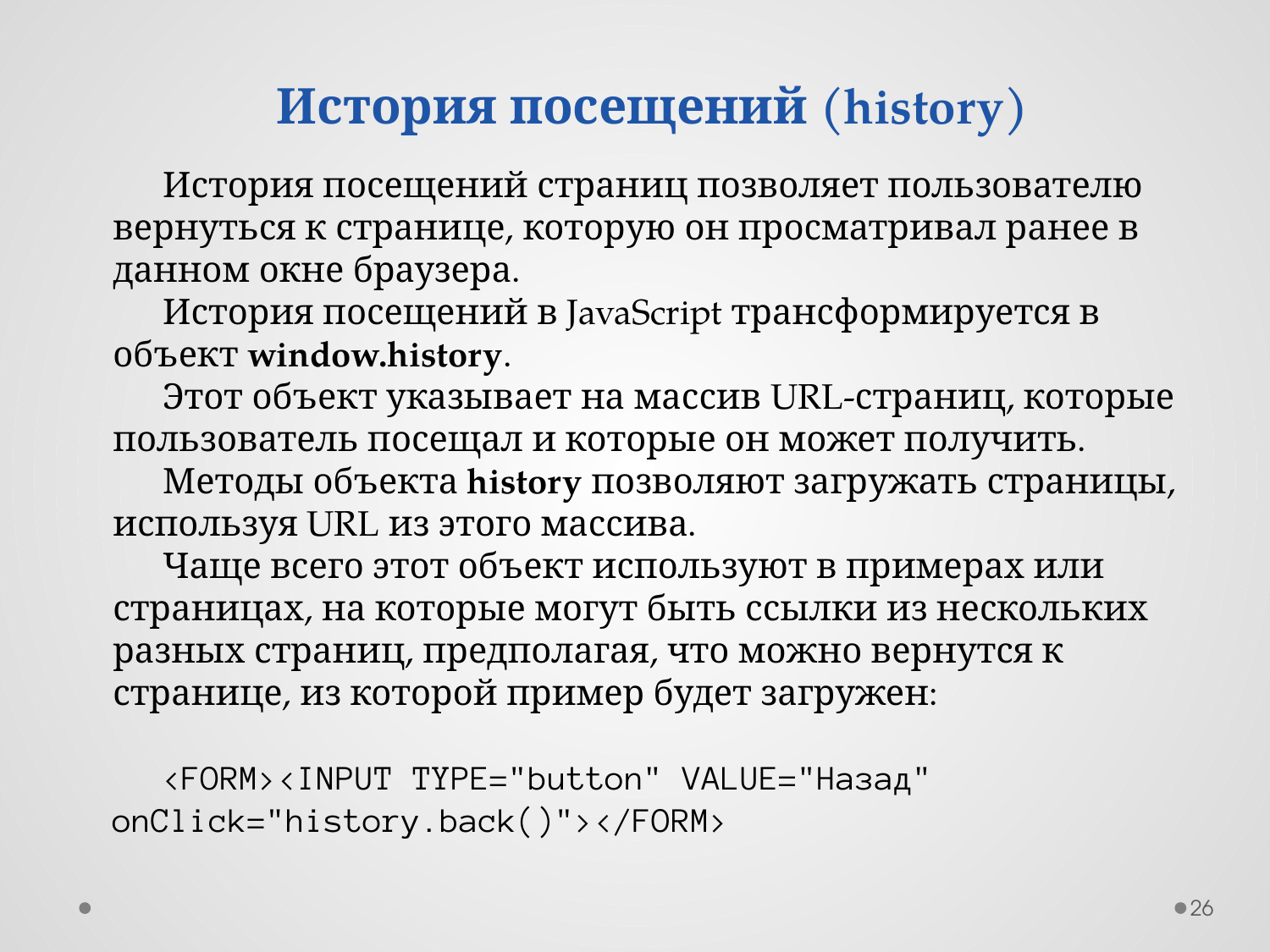

История посещений (history)
История посещений страниц позволяет пользователю вернуться к странице, которую он просматривал ранее в данном окне браузера.
История посещений в JavaScript трансформируется в объект window.history.
Этот объект указывает на массив URL-страниц, которые пользователь посещал и которые он может получить.
Методы объекта history позволяют загружать страницы, используя URL из этого массива.
Чаще всего этот объект используют в примерах или страницах, на которые могут быть ссылки из нескольких разных страниц, предполагая, что можно вернутся к странице, из которой пример будет загружен:

<FORM><INPUT TYPE="button" VALUE="Назад" onClick="history.back()"></FORM>
26